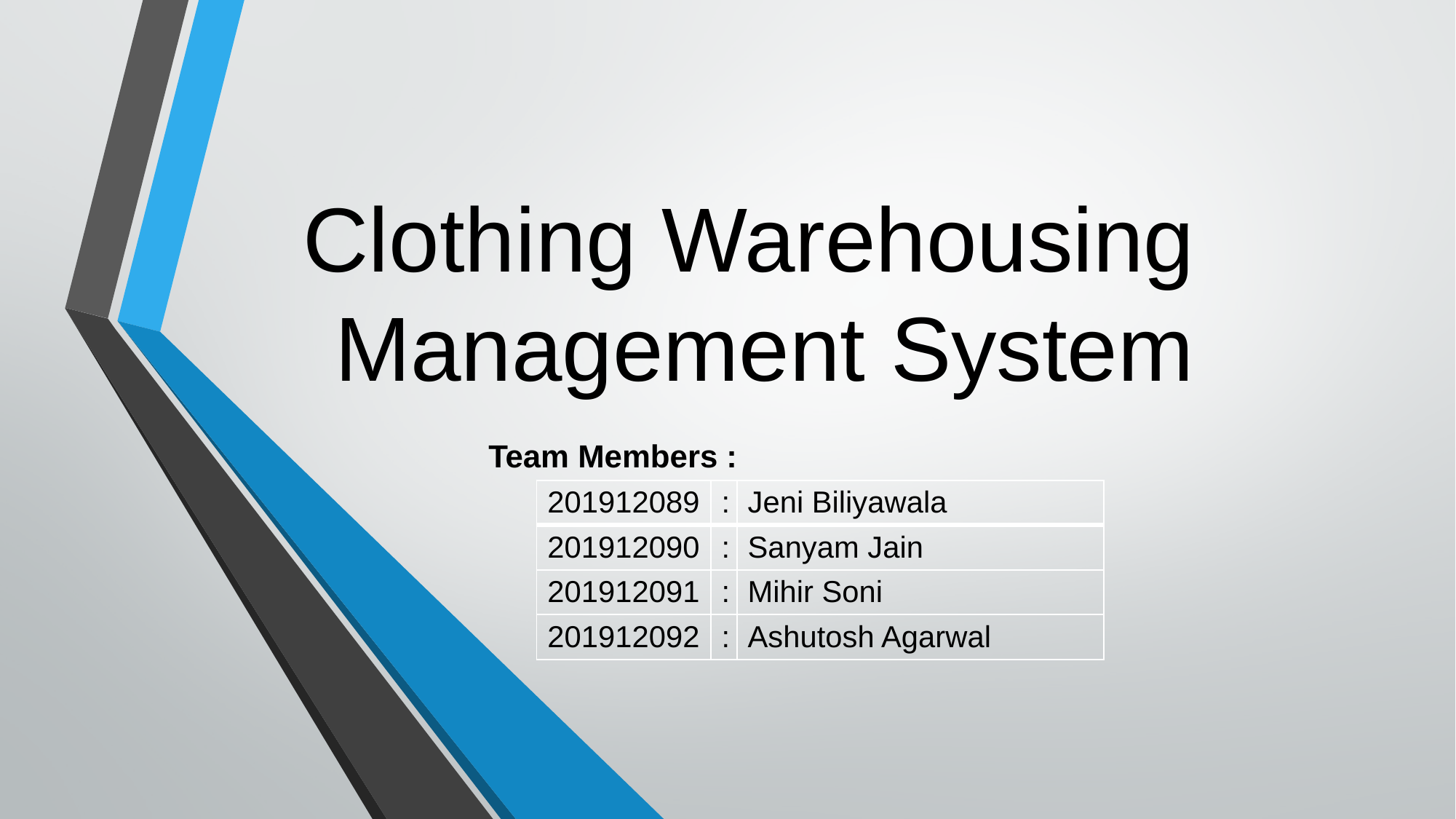

# Clothing Warehousing Management System
Team Members :
| 201912089 | : | Jeni Biliyawala |
| --- | --- | --- |
| 201912090 | : | Sanyam Jain |
| 201912091 | : | Mihir Soni |
| 201912092 | : | Ashutosh Agarwal |